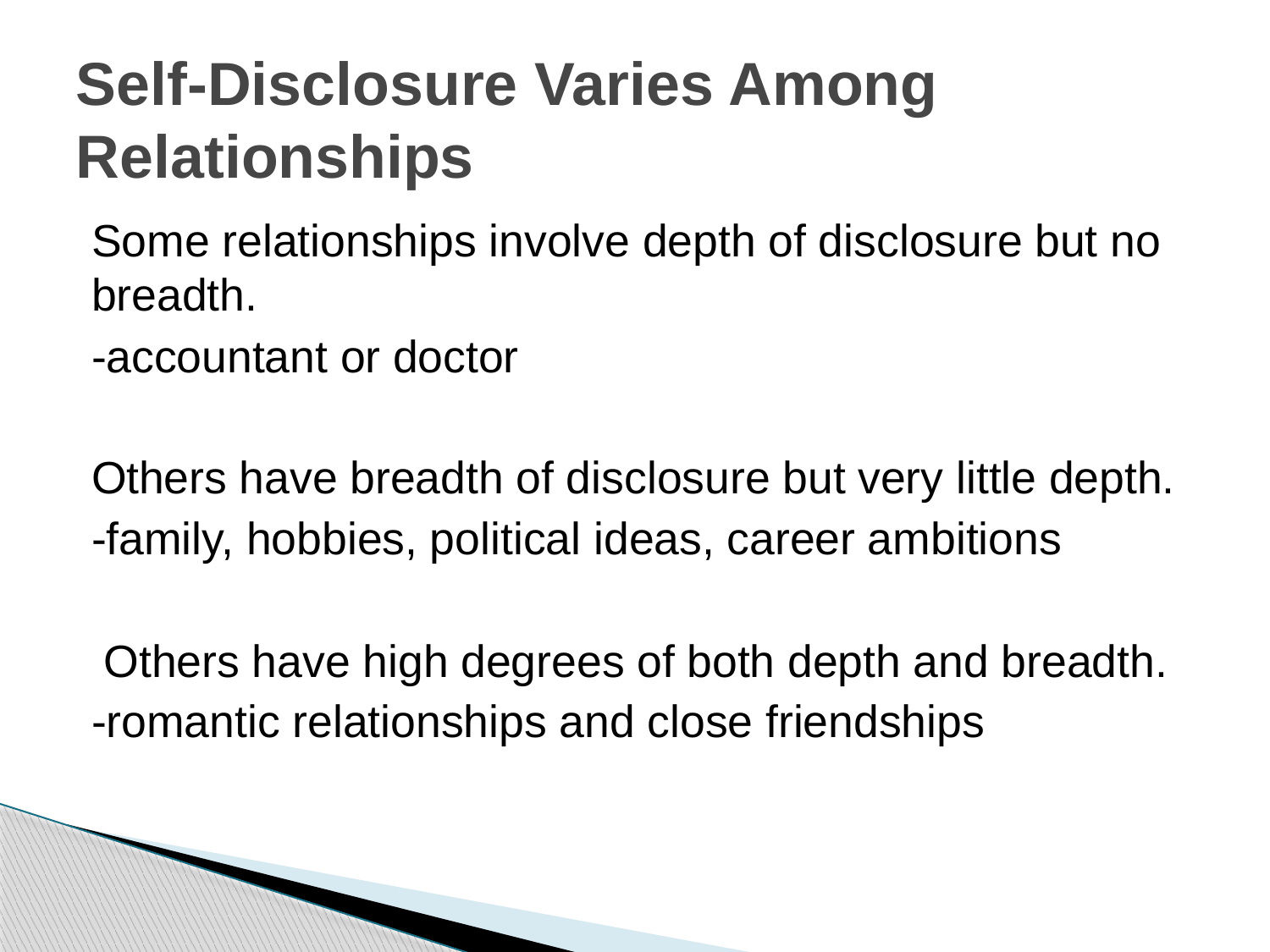

# Self-Disclosure Varies Among Relationships
Some relationships involve depth of disclosure but no breadth.
-accountant or doctor

Others have breadth of disclosure but very little depth.
-family, hobbies, political ideas, career ambitions

 Others have high degrees of both depth and breadth.
-romantic relationships and close friendships